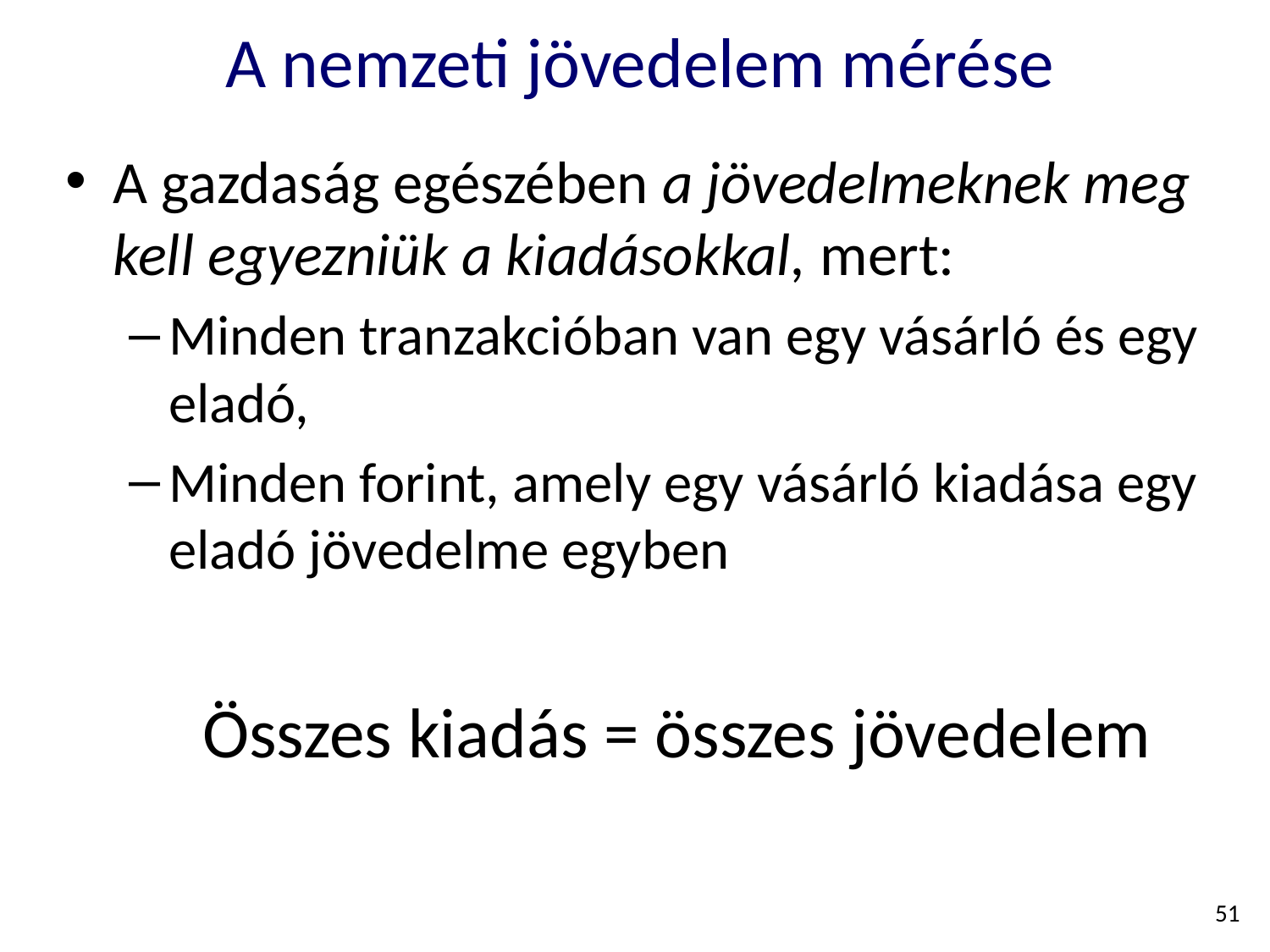

# A nemzeti jövedelem mérése
A gazdaság egészében a jövedelmeknek meg kell egyezniük a kiadásokkal, mert:
Minden tranzakcióban van egy vásárló és egy eladó,
Minden forint, amely egy vásárló kiadása egy eladó jövedelme egyben

Összes kiadás = összes jövedelem
51